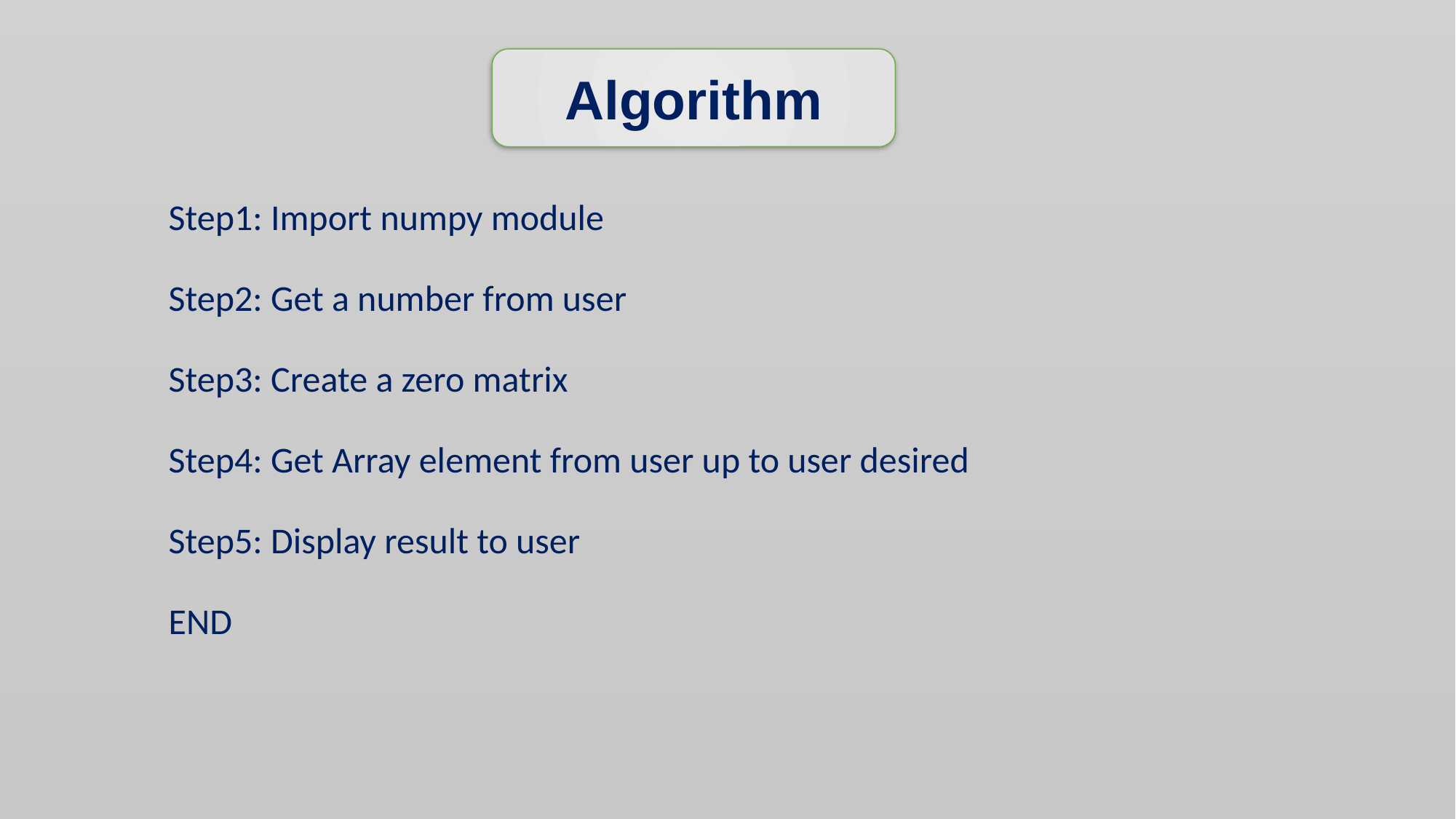

Algorithm
# Step1: Import numpy module
Step2: Get a number from user
Step3: Create a zero matrix
Step4: Get Array element from user up to user desired
Step5: Display result to user
END